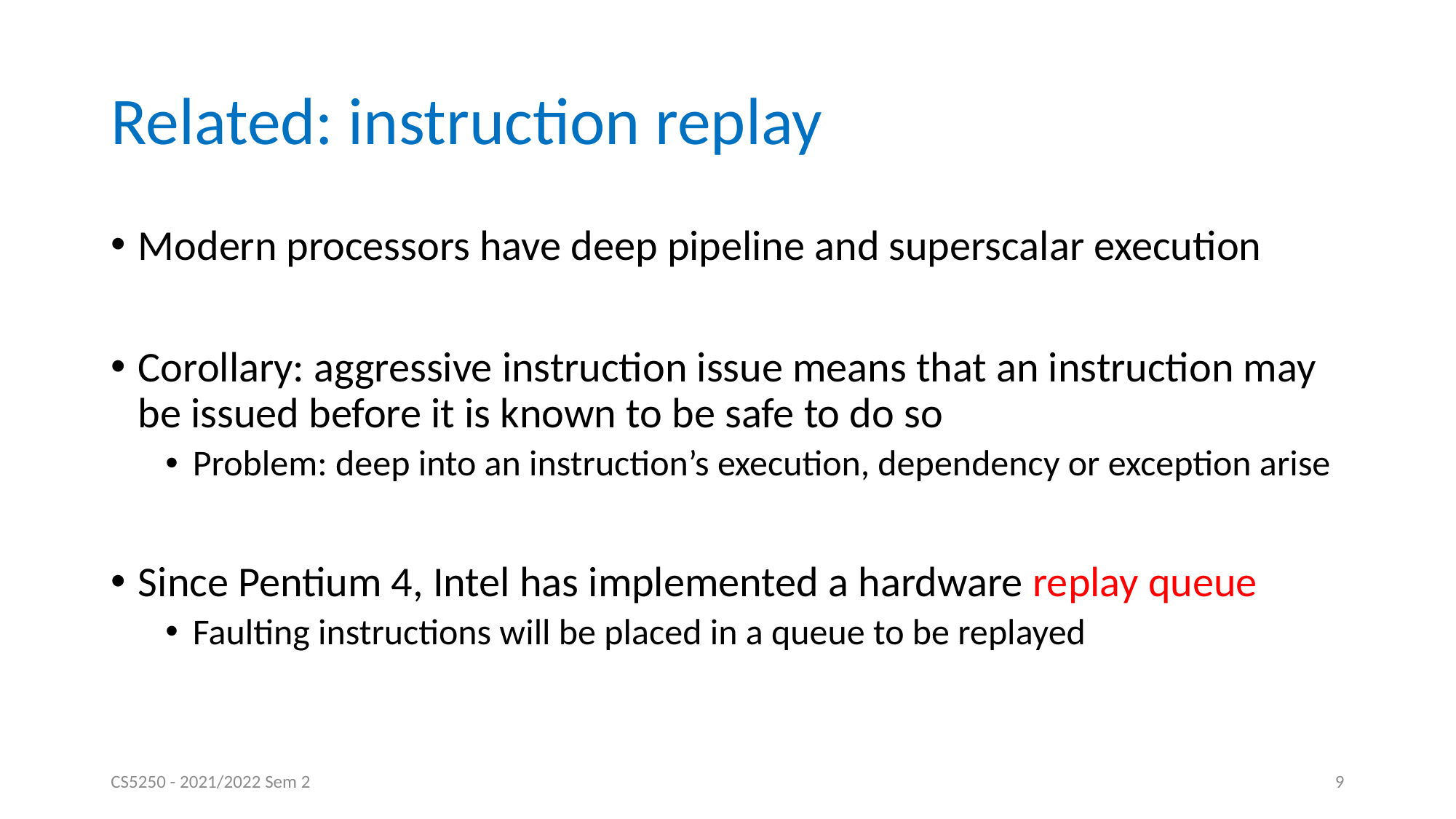

# Related: instruction replay
Modern processors have deep pipeline and superscalar execution

Corollary: aggressive instruction issue means that an instruction may be issued before it is known to be safe to do so
Problem: deep into an instruction’s execution, dependency or exception arise

Since Pentium 4, Intel has implemented a hardware replay queue
Faulting instructions will be placed in a queue to be replayed
CS5250 - 2021/2022 Sem 2
9